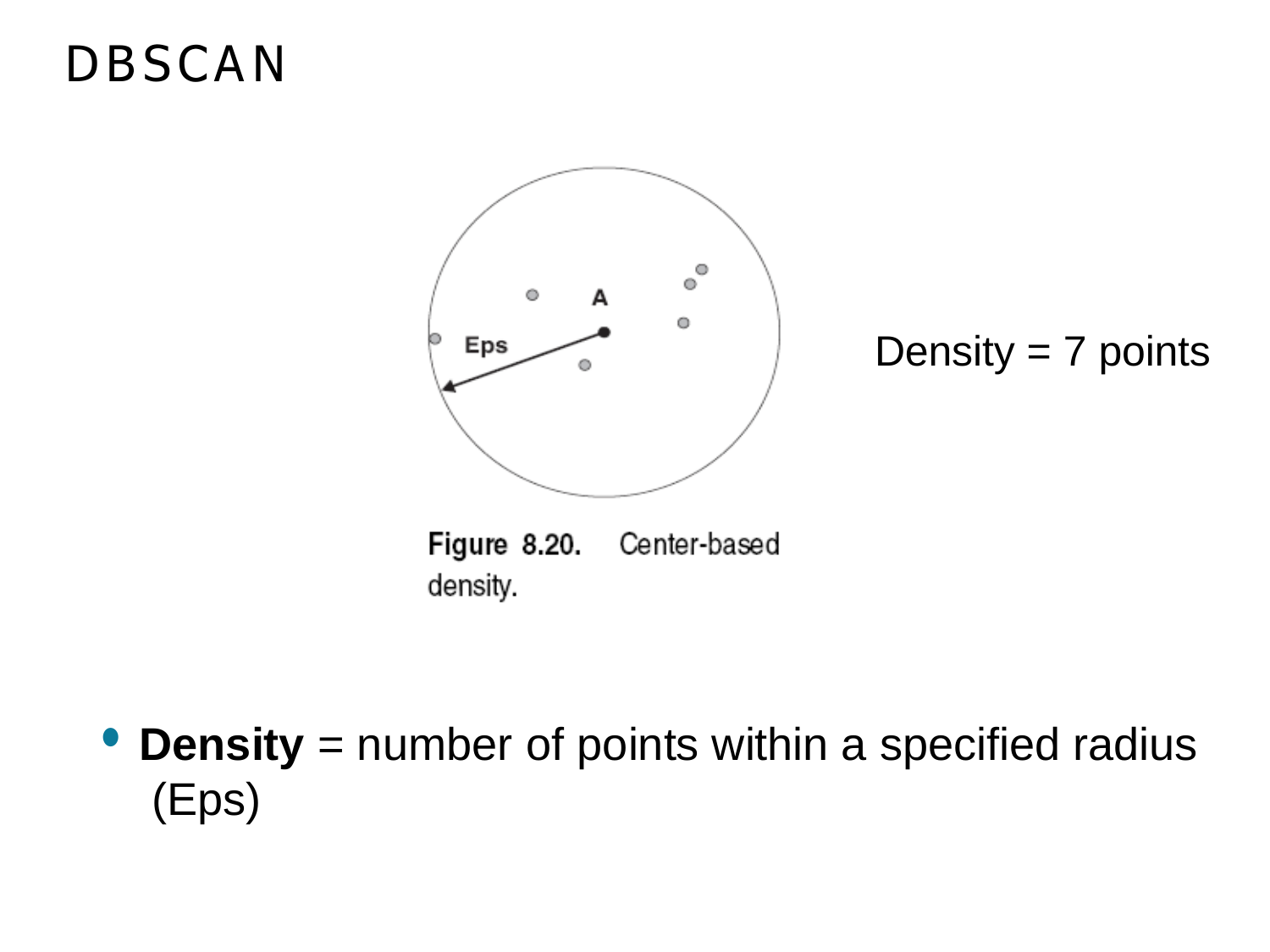

# DBSCAN

Density = 7 points
Density = number of points within a specified radius  (Eps)